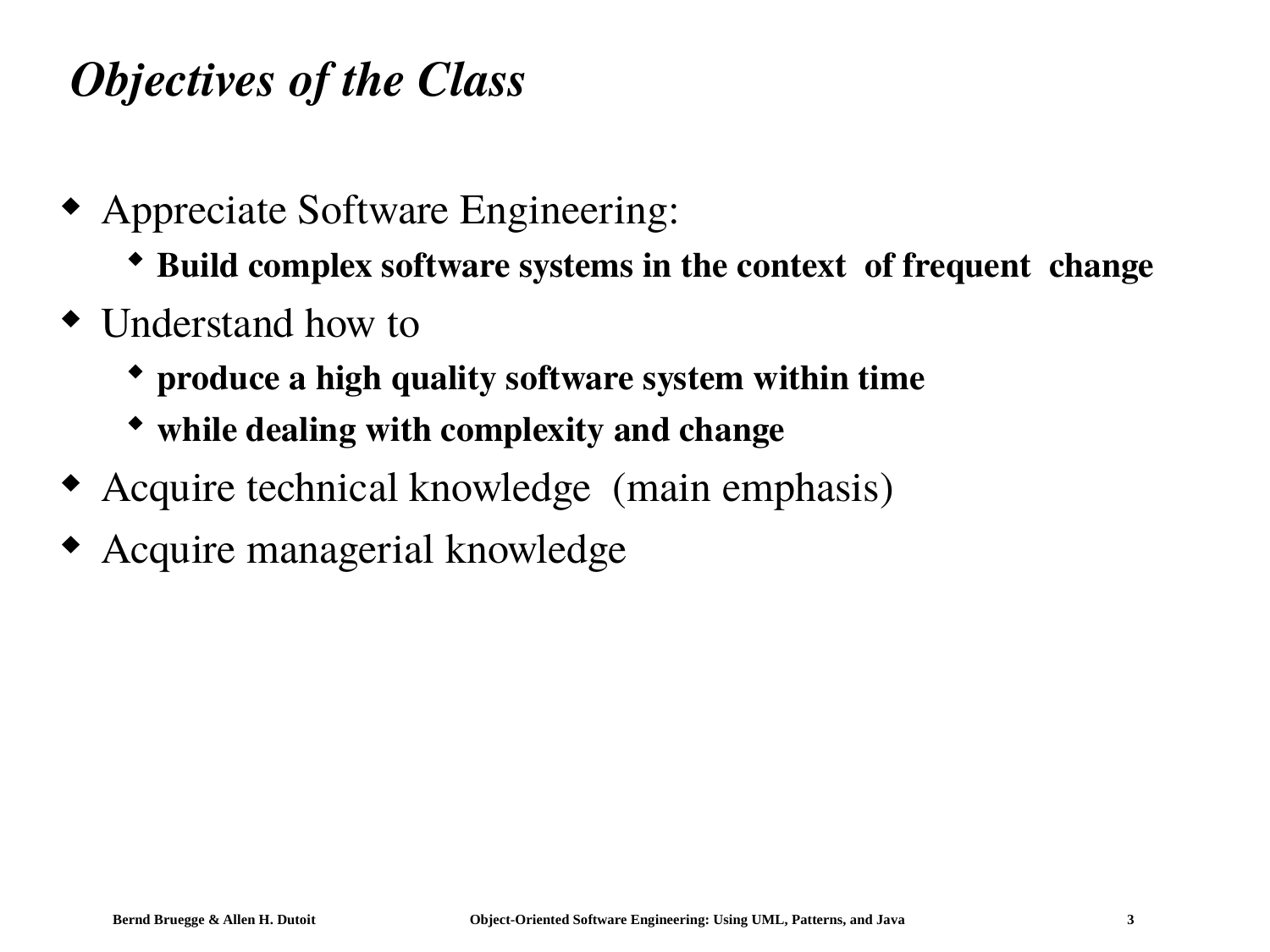

# Objectives of the Class
Appreciate Software Engineering:
Build complex software systems in the context  of frequent  change
Understand how to
produce a high quality software system within time
while dealing with complexity and change
Acquire technical knowledge  (main emphasis)
Acquire managerial knowledge